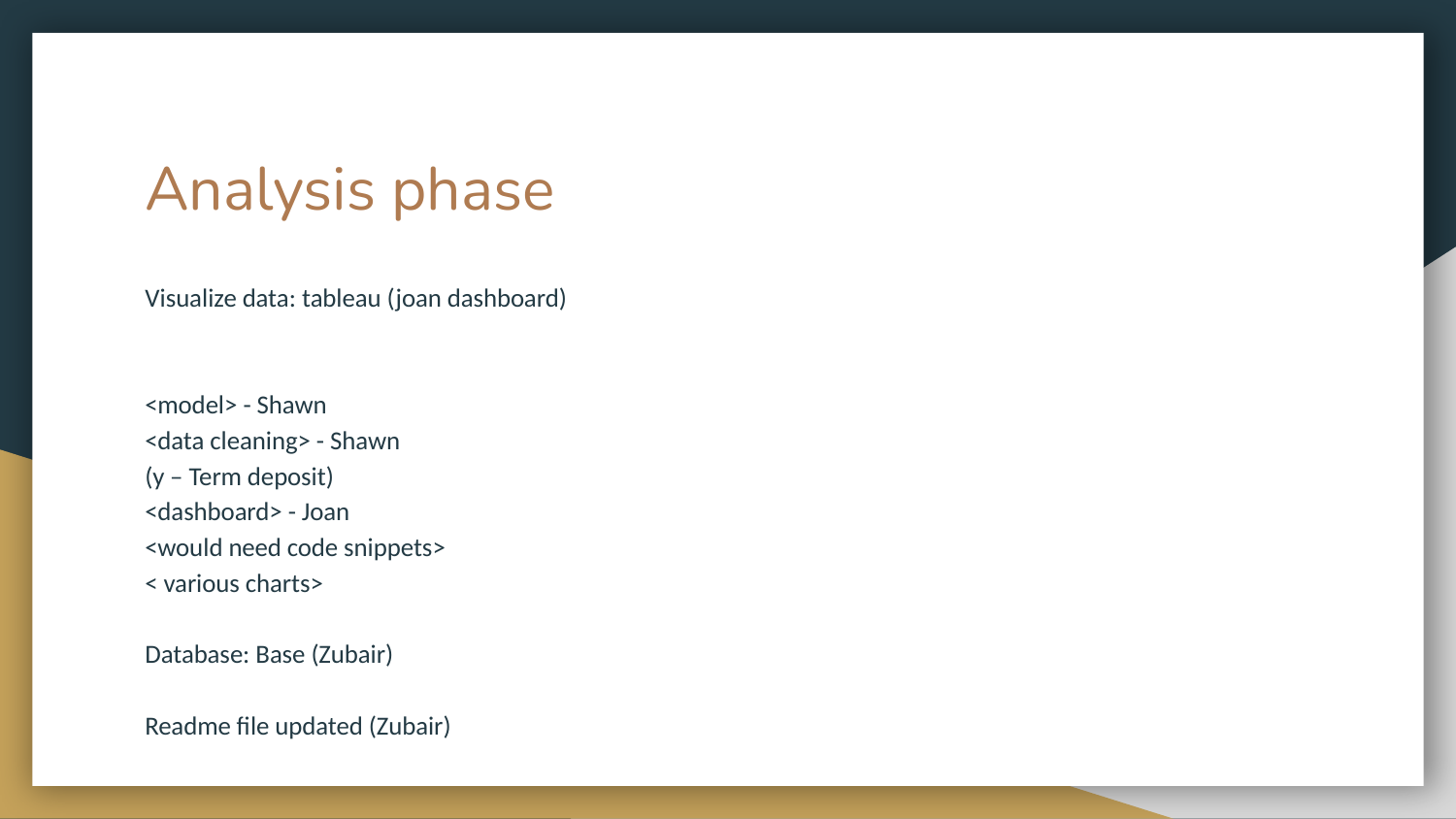

# Analysis phase
Visualize data: tableau (joan dashboard)

<model> - Shawn
<data cleaning> - Shawn
(y – Term deposit)
<dashboard> - Joan
<would need code snippets>
< various charts>

Database: Base (Zubair)

Readme file updated (Zubair)